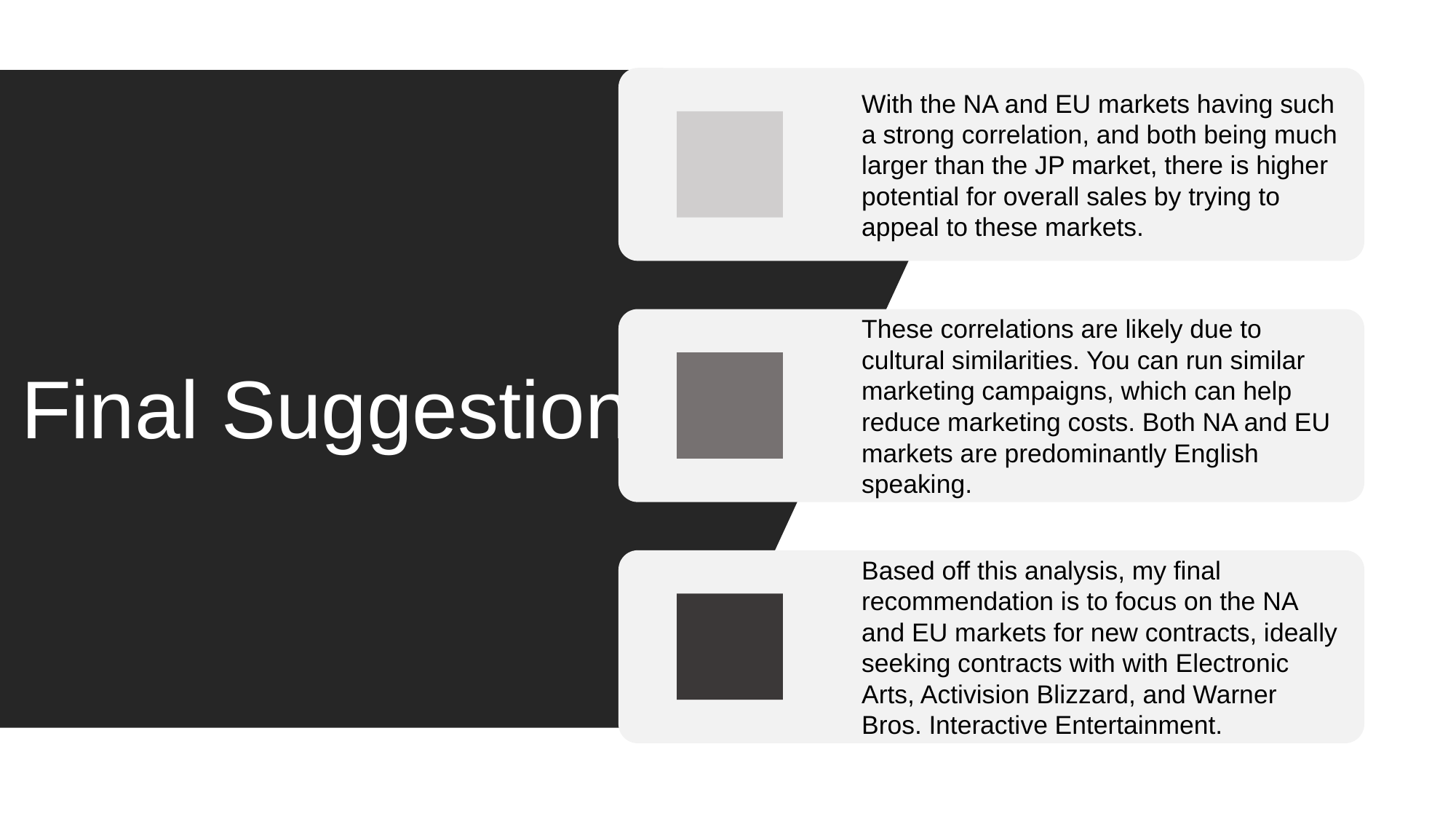

With the NA and EU markets having such a strong correlation, and both being much larger than the JP market, there is higher potential for overall sales by trying to appeal to these markets.
These correlations are likely due to cultural similarities. You can run similar marketing campaigns, which can help reduce marketing costs. Both NA and EU markets are predominantly English speaking.
Based off this analysis, my final recommendation is to focus on the NA and EU markets for new contracts, ideally seeking contracts with with Electronic Arts, Activision Blizzard, and Warner Bros. Interactive Entertainment.

# Final Suggestions